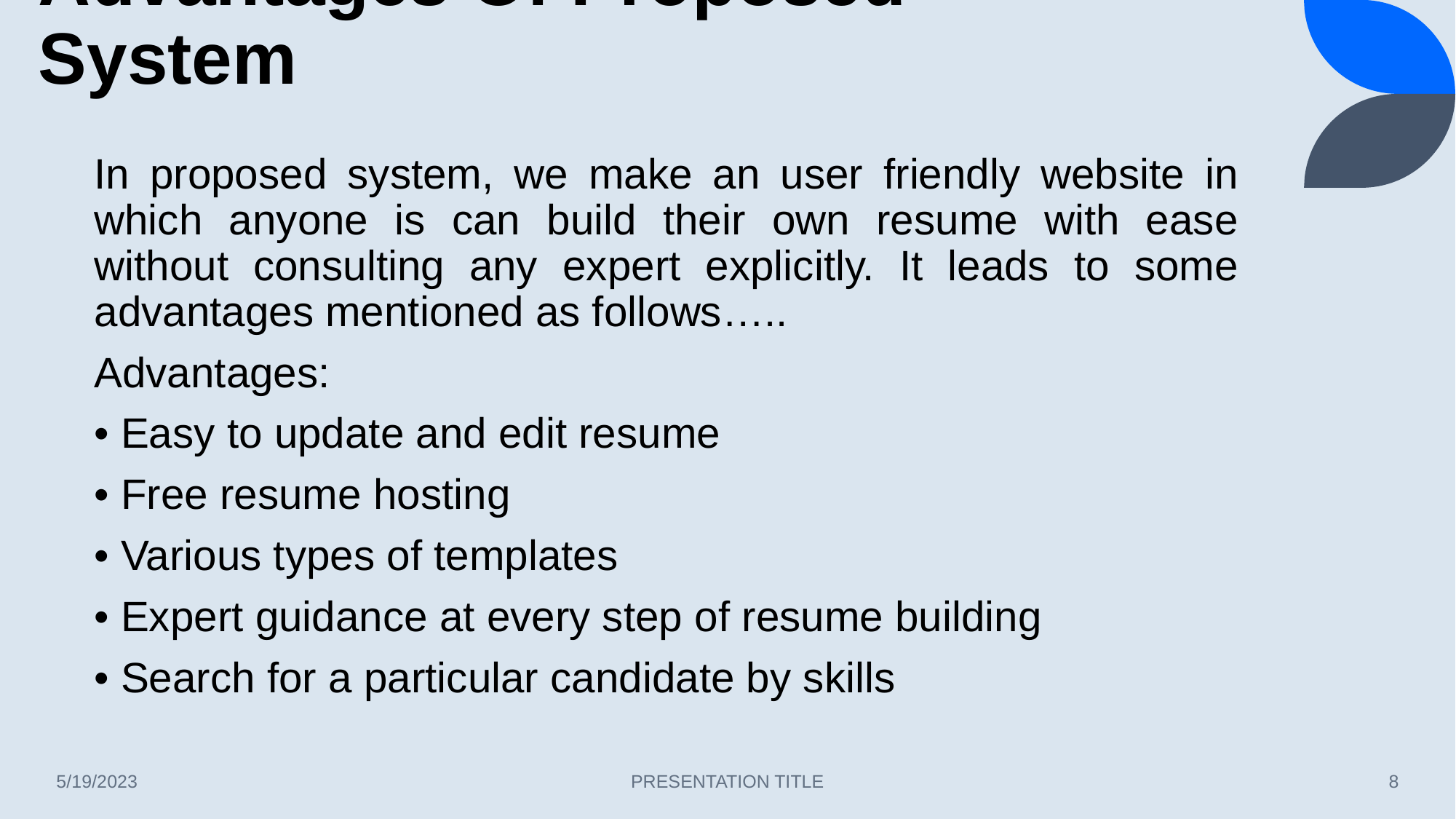

# Advantages Of Proposed System
In proposed system, we make an user friendly website in which anyone is can build their own resume with ease without consulting any expert explicitly. It leads to some advantages mentioned as follows…..
Advantages:
• Easy to update and edit resume
• Free resume hosting
• Various types of templates
• Expert guidance at every step of resume building
• Search for a particular candidate by skills
5/19/2023
PRESENTATION TITLE
8